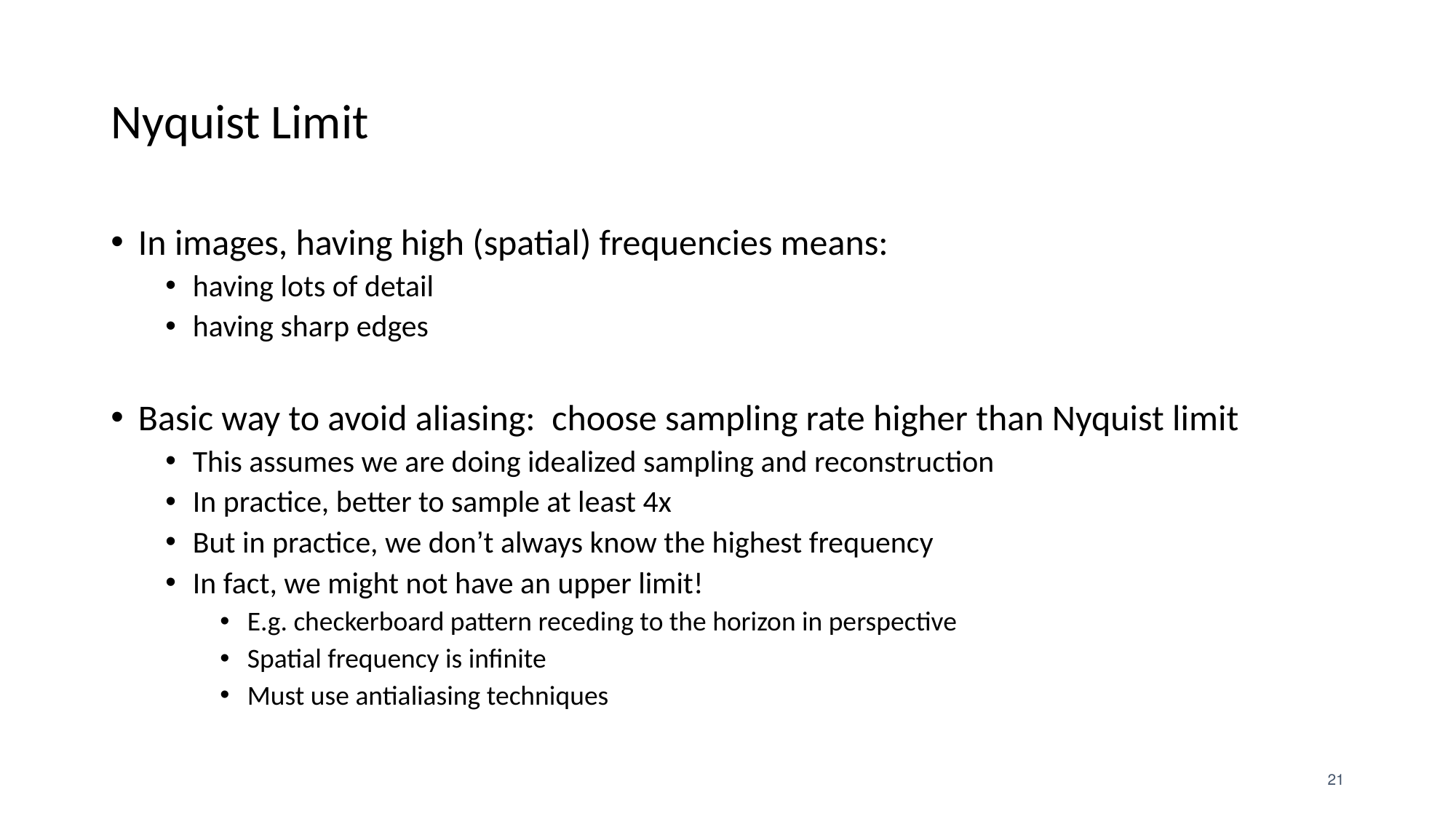

# Nyquist Limit
In images, having high (spatial) frequencies means:
having lots of detail
having sharp edges

Basic way to avoid aliasing:  choose sampling rate higher than Nyquist limit
This assumes we are doing idealized sampling and reconstruction
In practice, better to sample at least 4x
But in practice, we don’t always know the highest frequency
In fact, we might not have an upper limit!
E.g. checkerboard pattern receding to the horizon in perspective
Spatial frequency is infinite
Must use antialiasing techniques
21